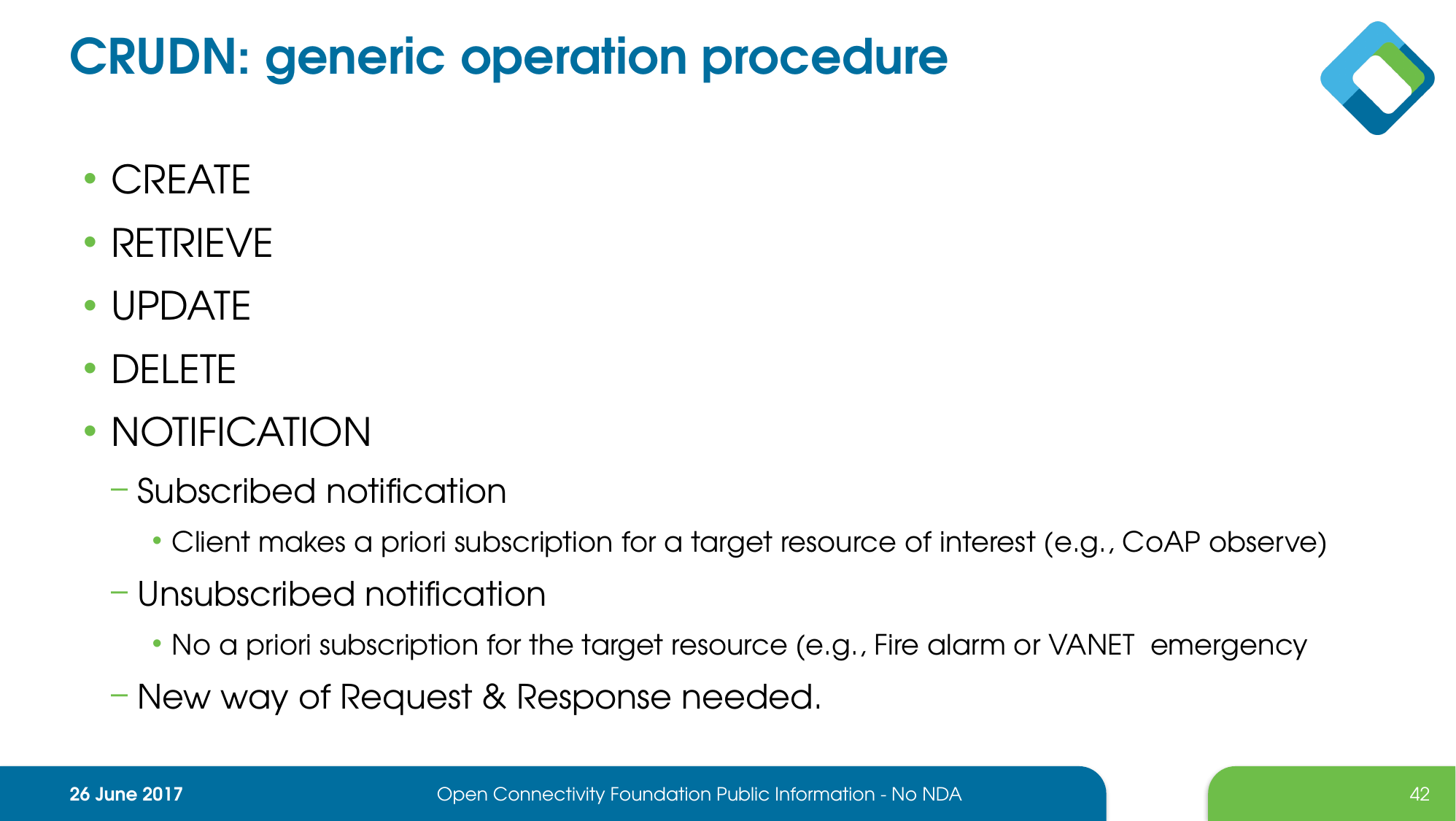

# CRUDN: generic operation procedure
CREATE
RETRIEVE
UPDATE
DELETE
NOTIFICATION
Subscribed notification
Client makes a priori subscription for a target resource of interest (e.g., CoAP observe)
Unsubscribed notification
No a priori subscription for the target resource (e.g., Fire alarm or VANET  emergency
New way of Request & Response needed.
26 June 2017
Open Connectivity Foundation Public Information - No NDA
42